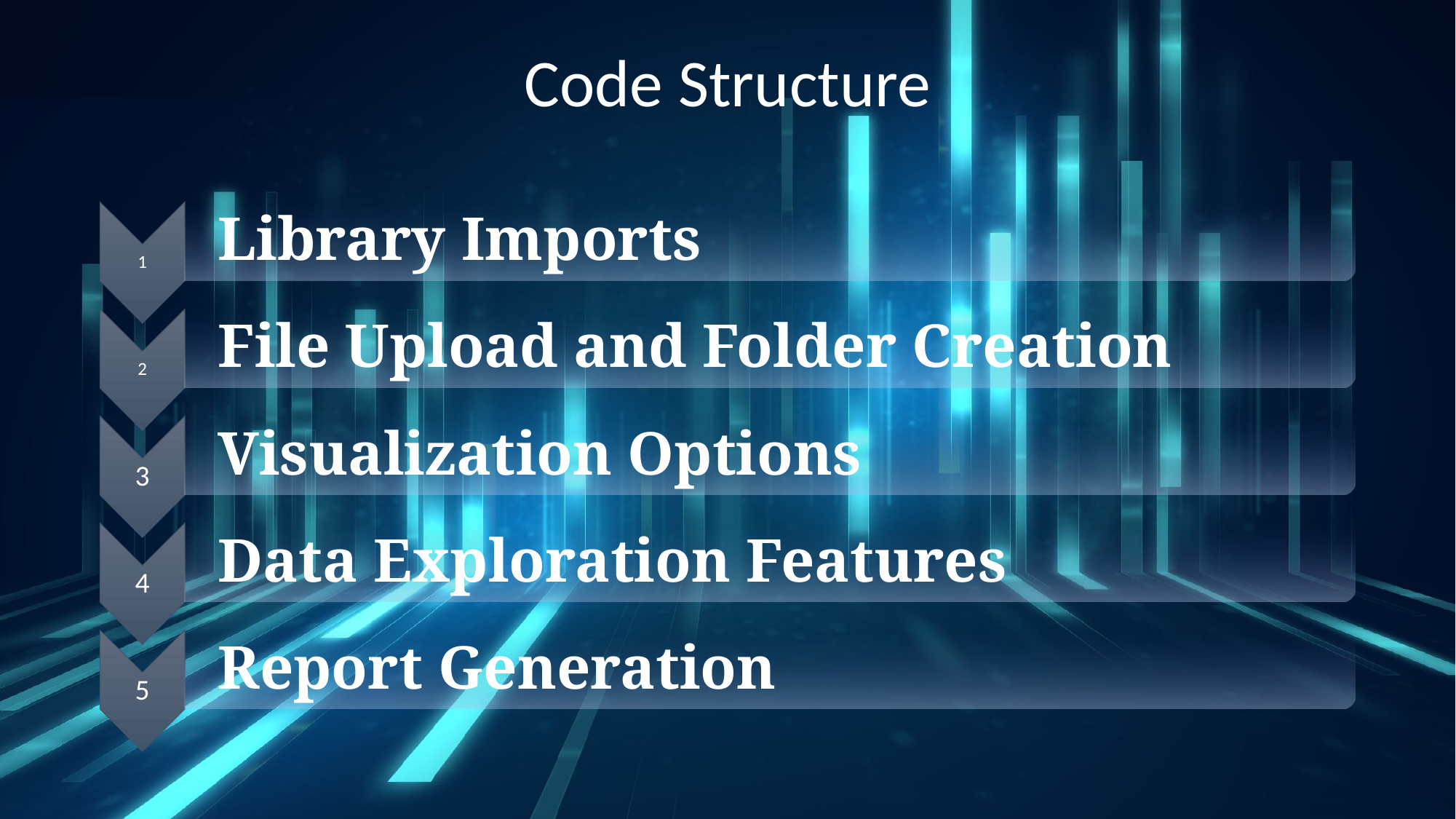

# Code Structure
1
Library Imports
2
File Upload and Folder Creation
3
Visualization Options
4
Data Exploration Features
5
Report Generation